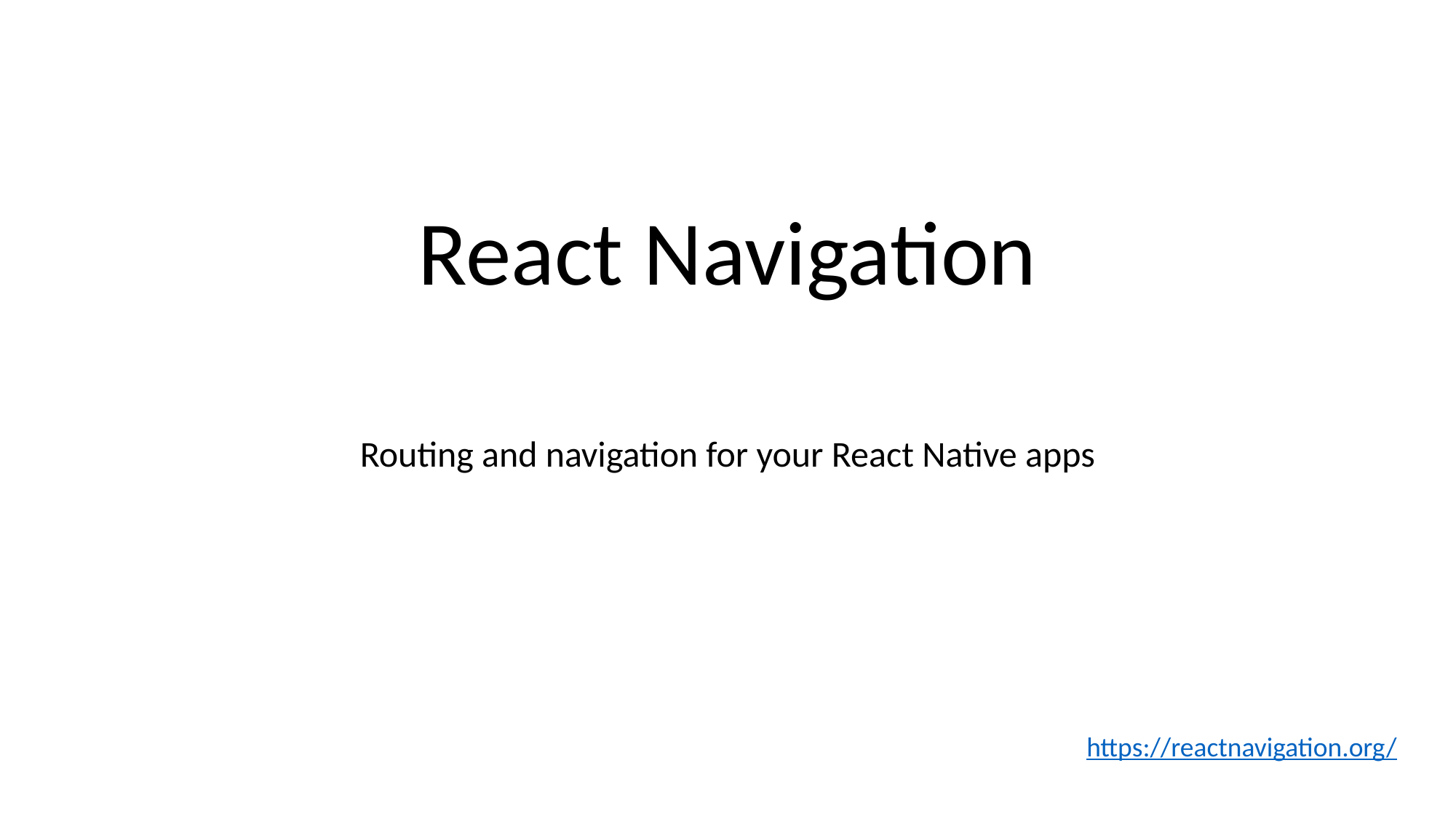

# React Navigation
Routing and navigation for your React Native apps
https://reactnavigation.org/